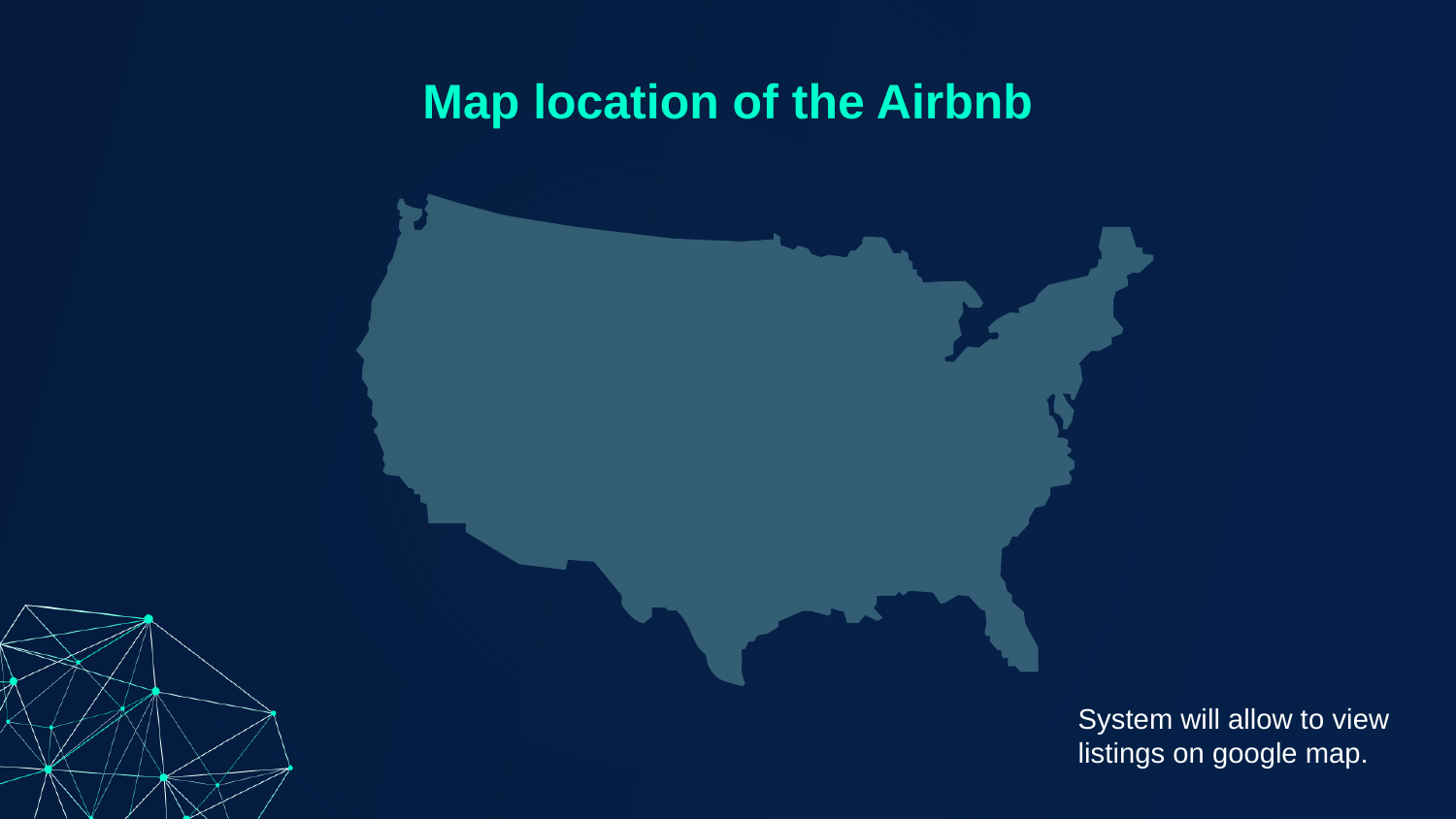

# Map location of the Airbnb

System will allow to view listings on google map.